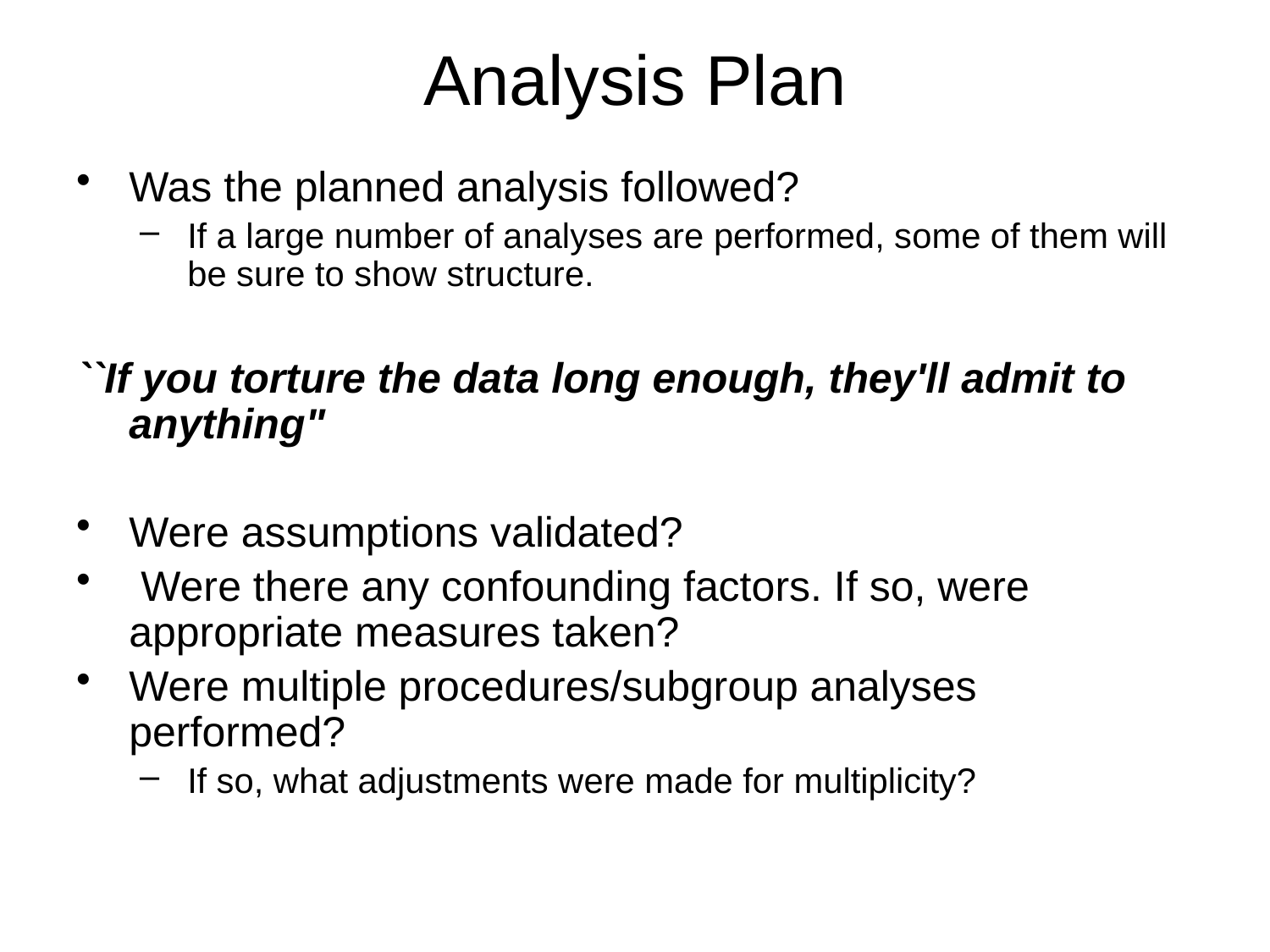

# Analysis Plan
Was the planned analysis followed?
If a large number of analyses are performed, some of them will be sure to show structure.

``If you torture the data long enough, they'll admit to anything"

Were assumptions validated?
 Were there any confounding factors. If so, were appropriate measures taken?
Were multiple procedures/subgroup analyses performed?
If so, what adjustments were made for multiplicity?